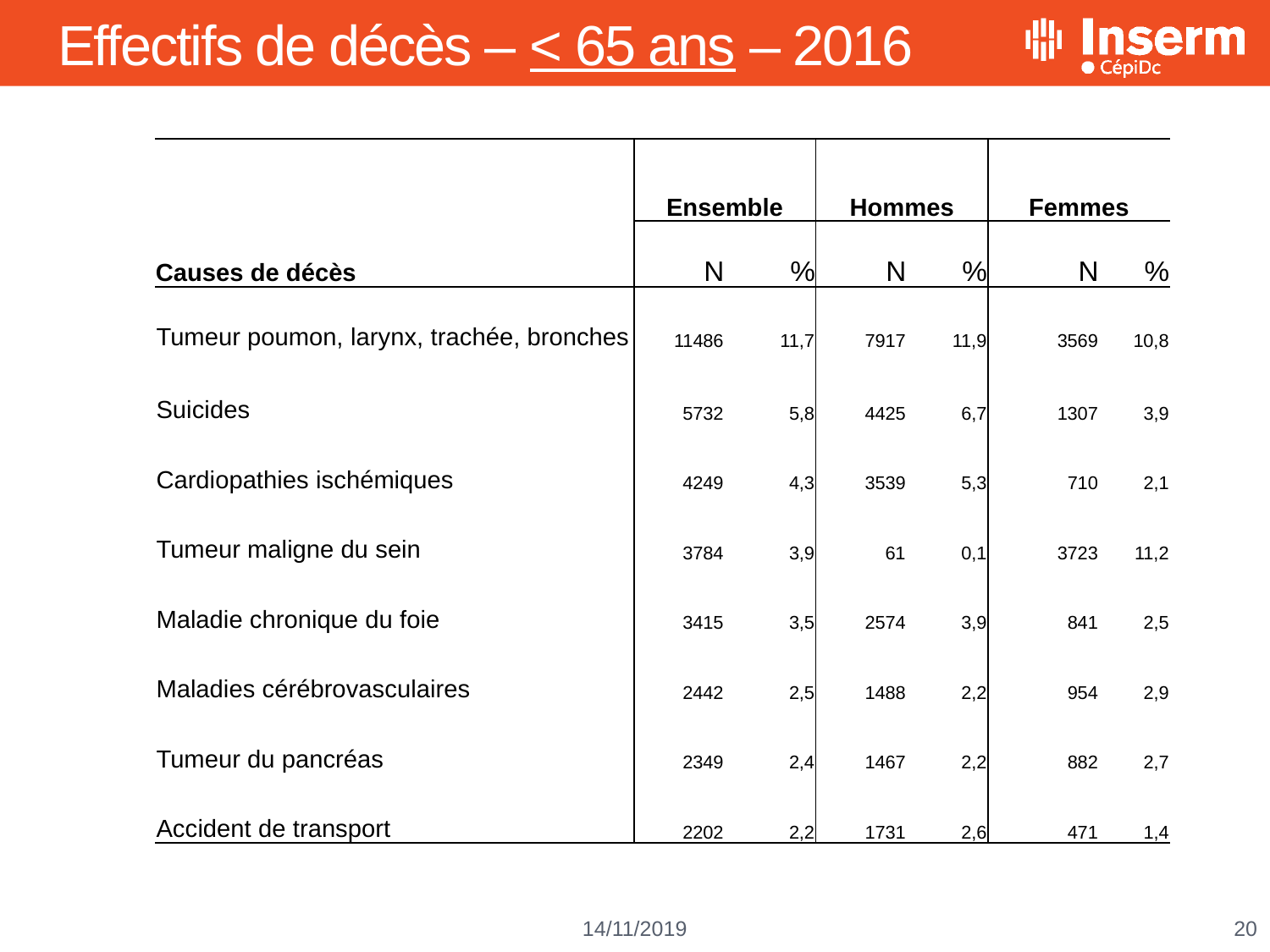

# Effectifs de décès – < 65 ans – 2016
| Causes de décès | Ensemble |  | Hommes |  | Femmes |  |
| --- | --- | --- | --- | --- | --- | --- |
|  | N | % | N | % | N | % |
| Tumeur poumon, larynx, trachée, bronches | 11486 | 11,7 | 7917 | 11,9 | 3569 | 10,8 |
| Suicides | 5732 | 5,8 | 4425 | 6,7 | 1307 | 3,9 |
| Cardiopathies ischémiques | 4249 | 4,3 | 3539 | 5,3 | 710 | 2,1 |
| Tumeur maligne du sein | 3784 | 3,9 | 61 | 0,1 | 3723 | 11,2 |
| Maladie chronique du foie | 3415 | 3,5 | 2574 | 3,9 | 841 | 2,5 |
| Maladies cérébrovasculaires | 2442 | 2,5 | 1488 | 2,2 | 954 | 2,9 |
| Tumeur du pancréas | 2349 | 2,4 | 1467 | 2,2 | 882 | 2,7 |
| Accident de transport | 2202 | 2,2 | 1731 | 2,6 | 471 | 1,4 |